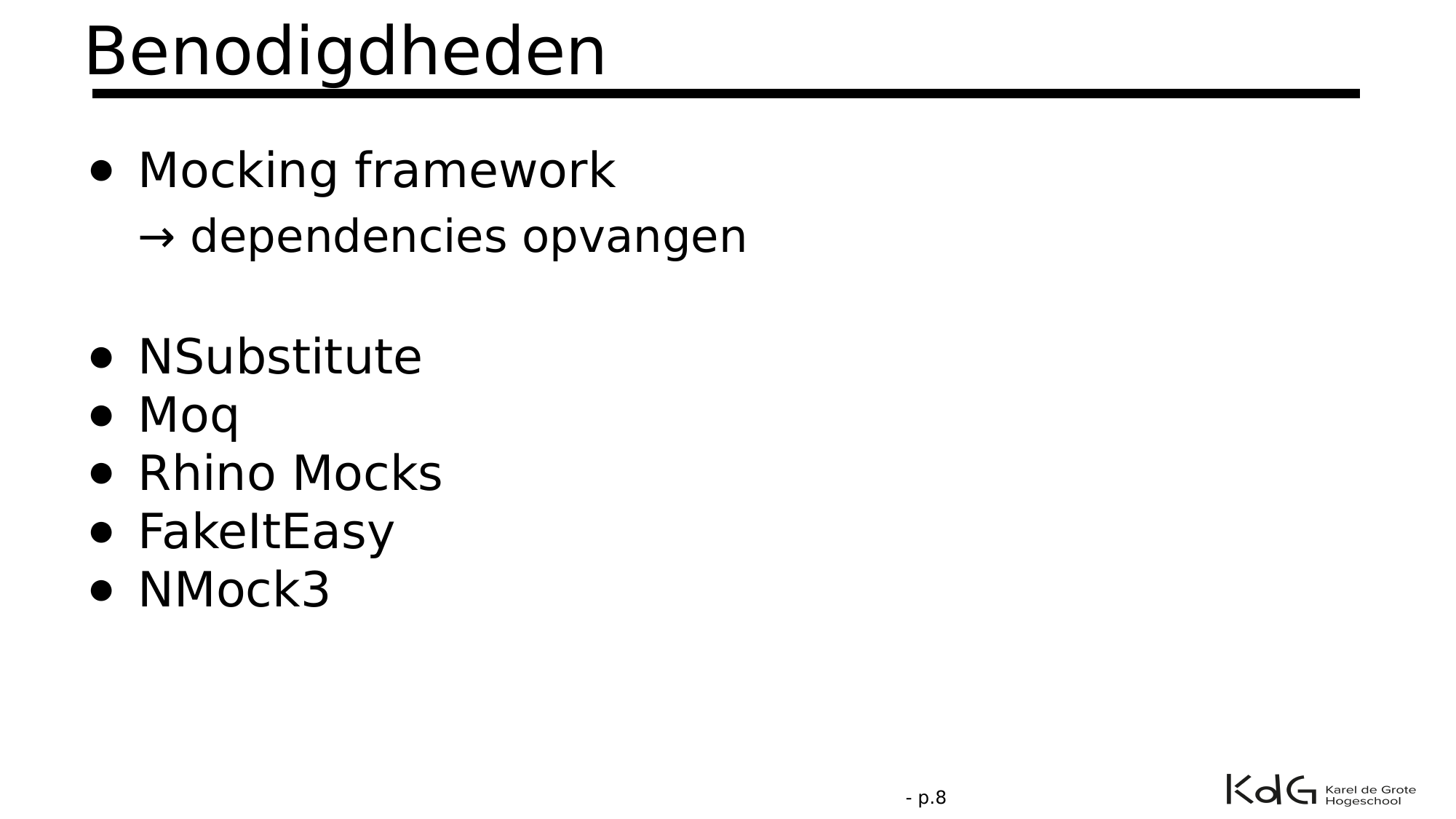

# Benodigdheden
Mocking framework
→ dependencies opvangen
NSubstitute
Moq
Rhino Mocks
FakeItEasy
NMock3

- p.8